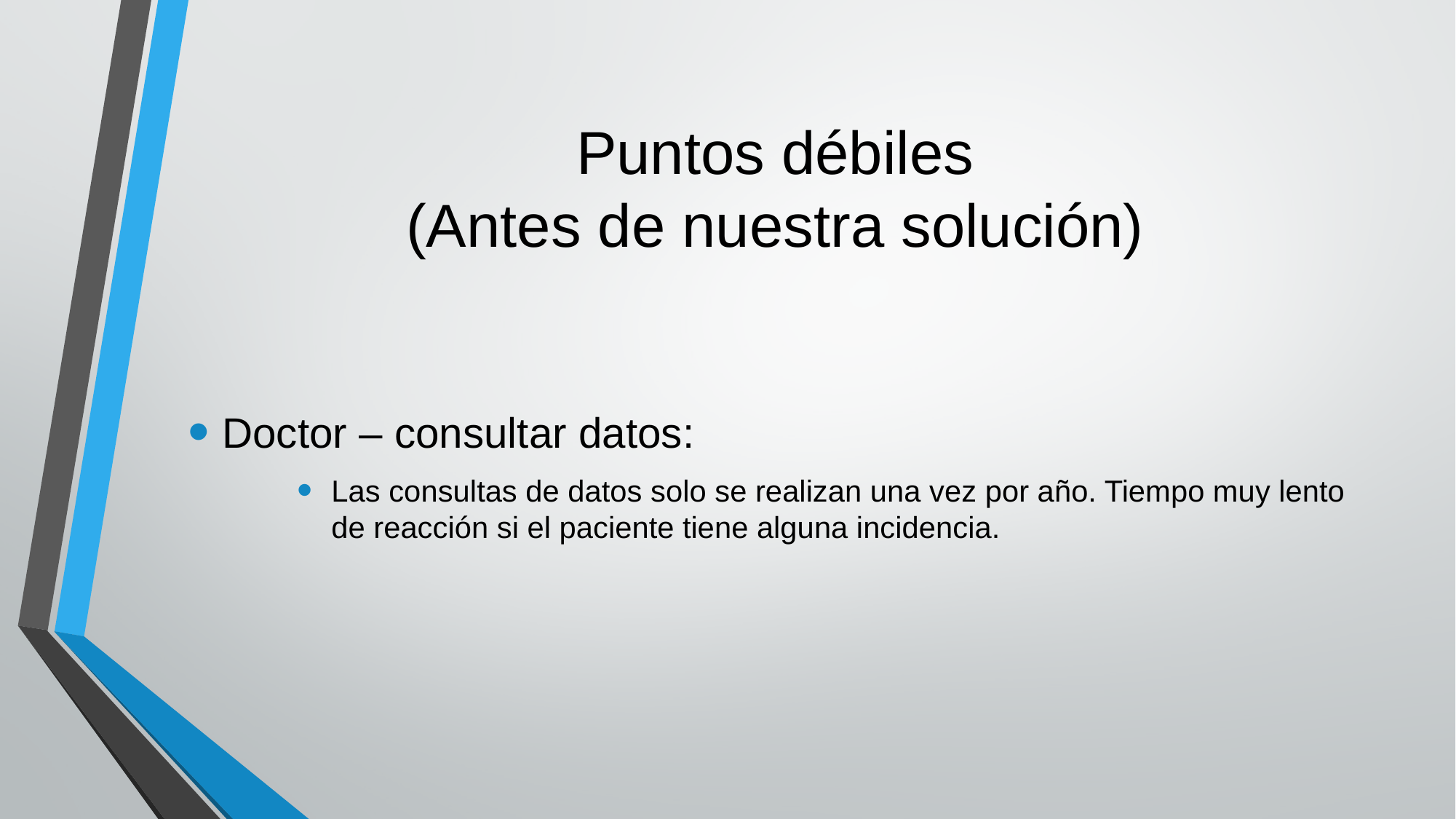

# Puntos débiles (Antes de nuestra solución)
Doctor – consultar datos:
Las consultas de datos solo se realizan una vez por año. Tiempo muy lento de reacción si el paciente tiene alguna incidencia.